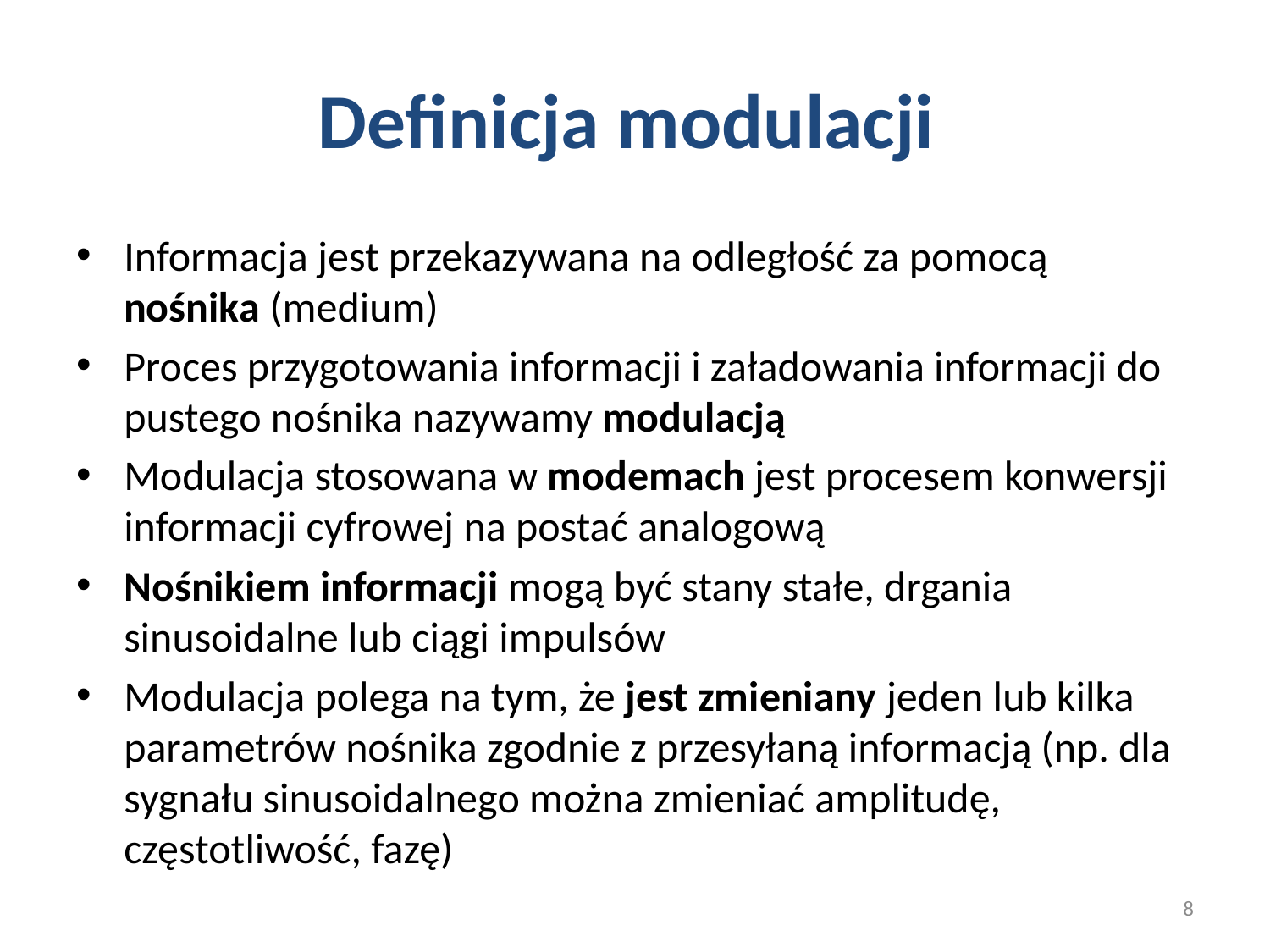

# Definicja modulacji
Informacja jest przekazywana na odległość za pomocą nośnika (medium)
Proces przygotowania informacji i załadowania informacji do pustego nośnika nazywamy modulacją
Modulacja stosowana w modemach jest procesem konwersji informacji cyfrowej na postać analogową
Nośnikiem informacji mogą być stany stałe, drgania sinusoidalne lub ciągi impulsów
Modulacja polega na tym, że jest zmieniany jeden lub kilka parametrów nośnika zgodnie z przesyłaną informacją (np. dla sygnału sinusoidalnego można zmieniać amplitudę, częstotliwość, fazę)

8